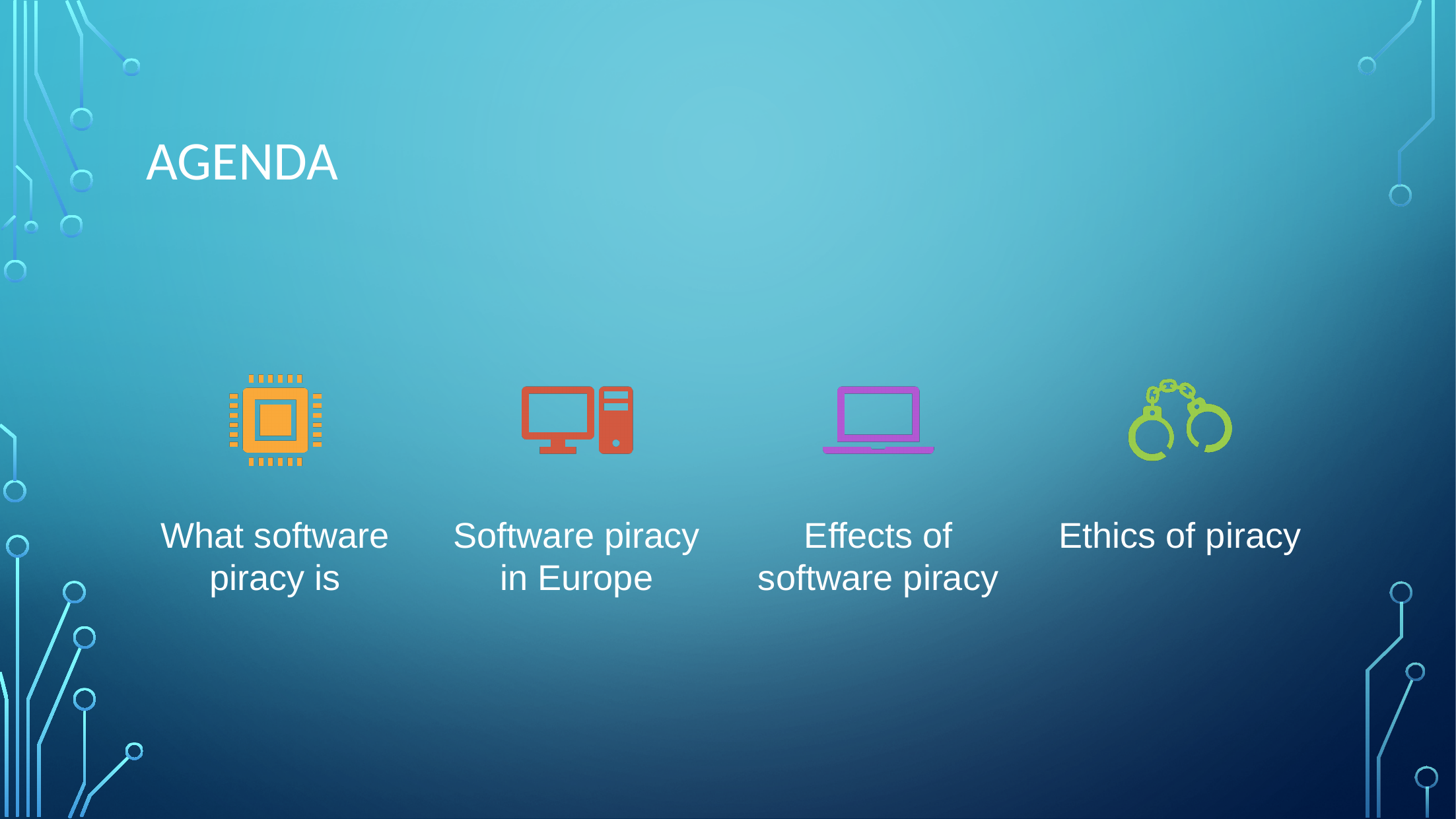

# Agenda
What software piracy is
Software piracy in Europe
Effects of software piracy
Ethics of piracy